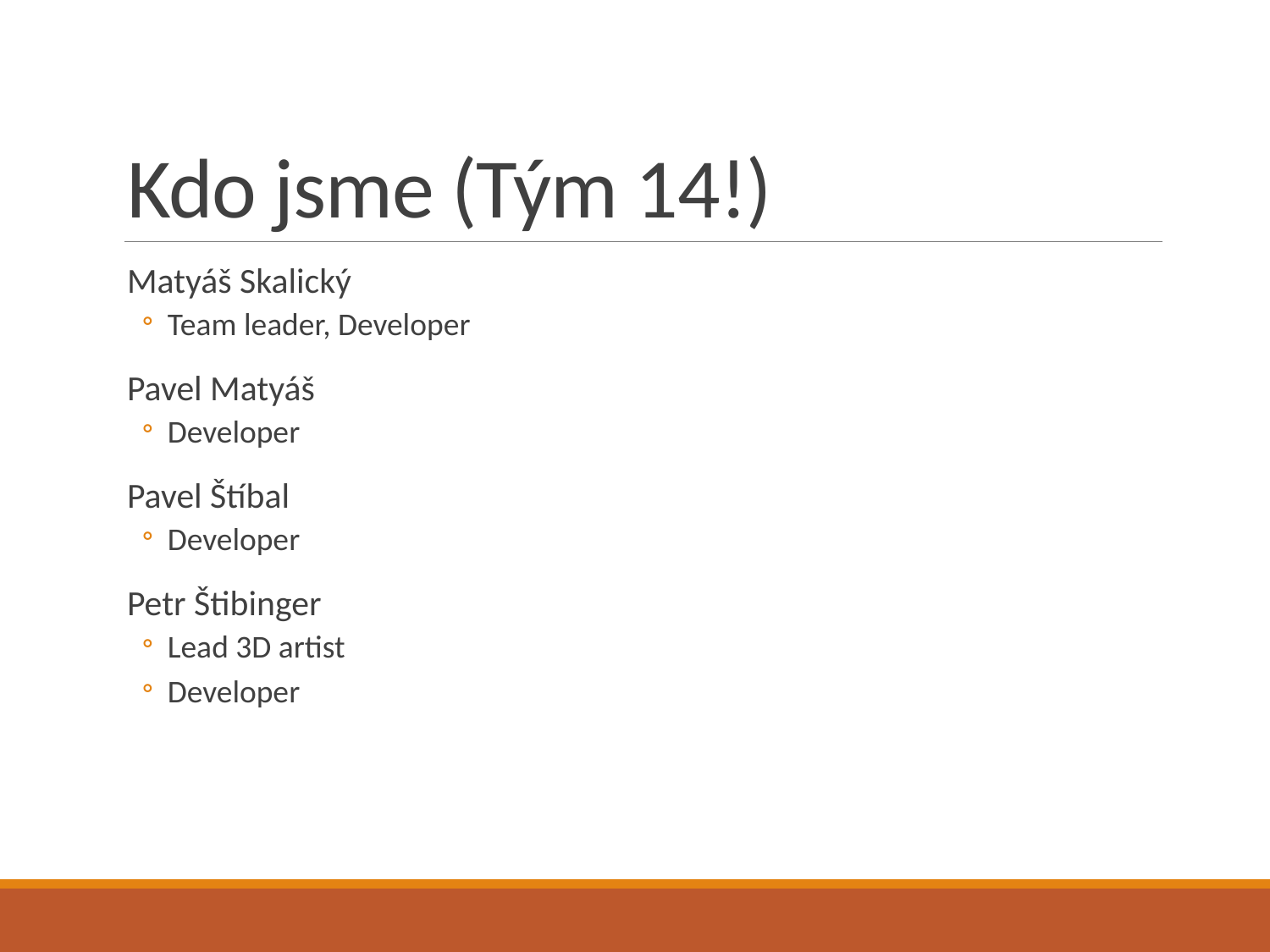

# Kdo jsme (Tým 14!)
Matyáš Skalický
Team leader, Developer
Pavel Matyáš
Developer
Pavel Štíbal
Developer
Petr Štibinger
Lead 3D artist
Developer